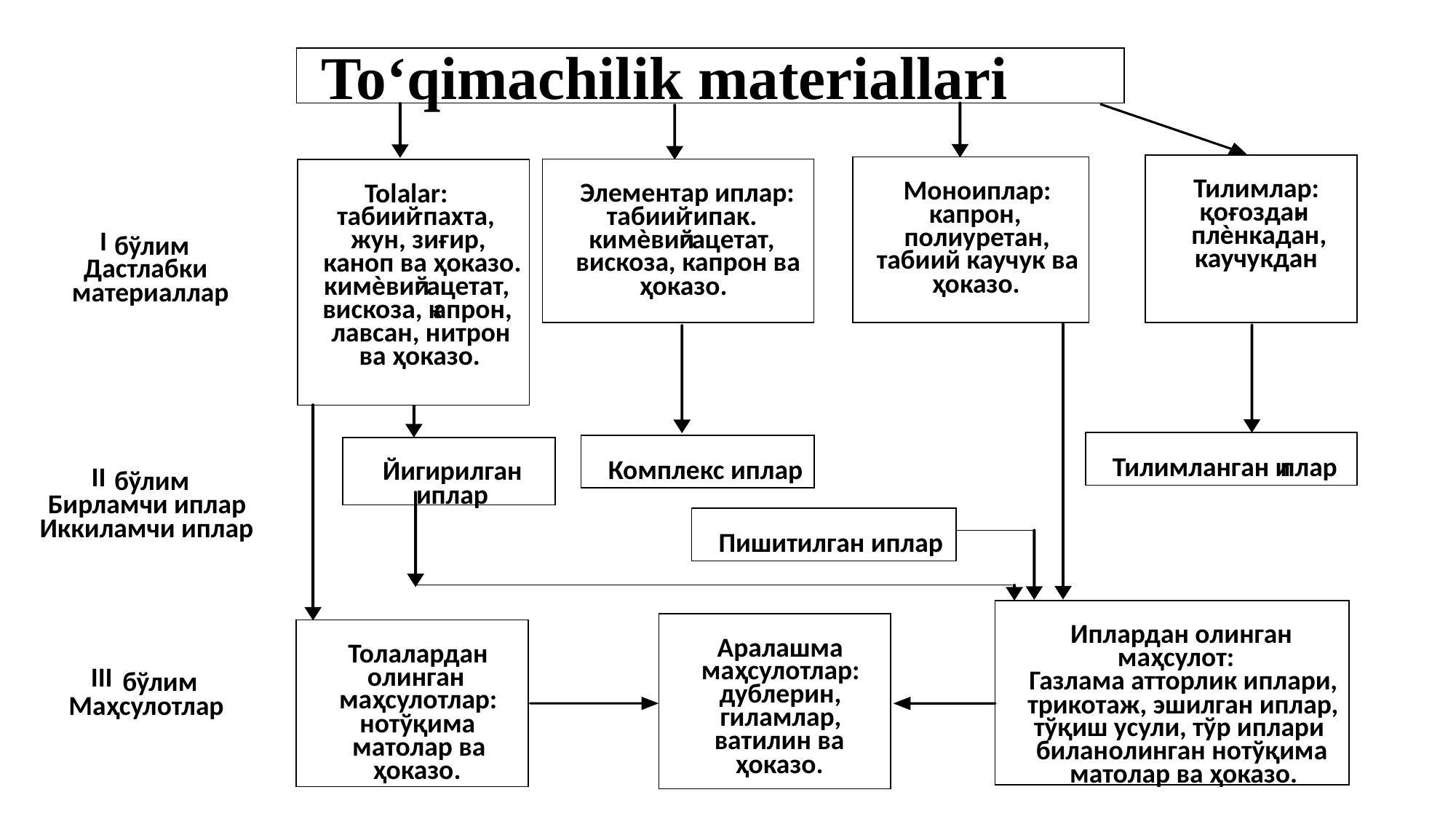

To‘qimachilik materiallari

Тилимлар:

Моноиплар:
Элементар иплар:
Tolalar:
,
қоғоздан
-

-
капрон,
табиий
ипак.
табиий
пахта,
плѐнкадан,
-
полиуретан,
кимѐвий
ацетат,
жун, зиғир,
I

бўлим

каучукдан

табиий каучук ва
вискоза, капрон ва
каноп ва ҳоказо.

Дастлабки

-

ҳоказо.
кимѐвий
ацетат,
ҳоказо.

материаллар
вискоза, к
апрон,
лавсан, нитрон

ва ҳоказо.

Тилимланган и
плар
Комплекс иплар
Йигирилган
II

бўлим

иплар

Бирламчи иплар

Иккиламчи иплар

Пишитилган иплар

Иплардан олинган

Аралашма

Толалардан
маҳсулот:

маҳсулотлар:
олинган
III

Газлама атторлик иплари,
бўлим
дублерин,
маҳсулотлар:

трикотаж, эшилган иплар,
Маҳсулотлар

гиламлар,
нотўқима
тўқиш усули, тўр иплари
ватилин ва

матолар ва
билан
олинган нотўқима

ҳоказо.

ҳоказо.
матолар ва ҳоказо.